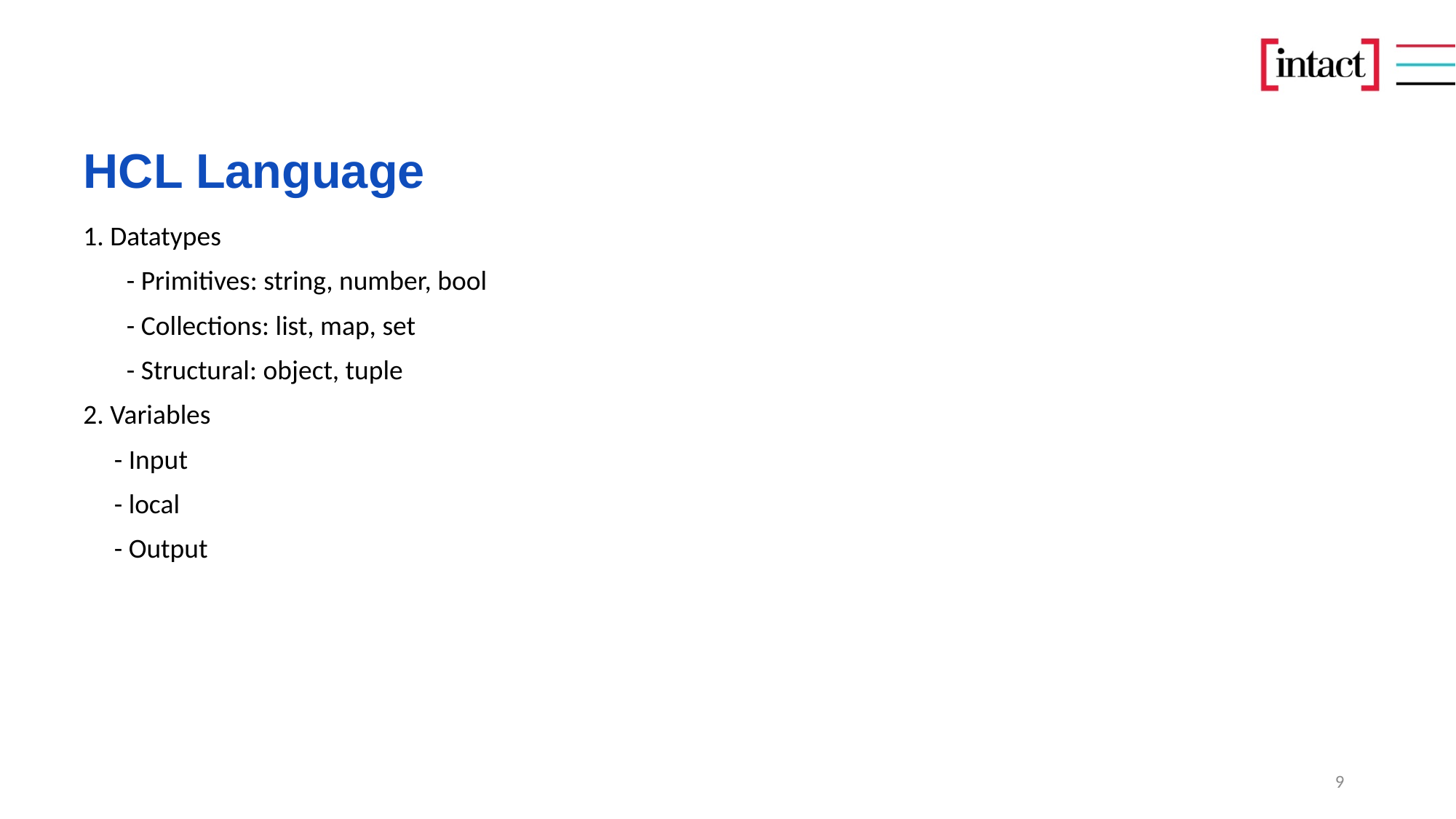

# HCL Language
1. Datatypes
       - Primitives: string, number, bool
       - Collections: list, map, set
       - Structural: object, tuple
2. Variables
     - Input
     - local
     - Output
9